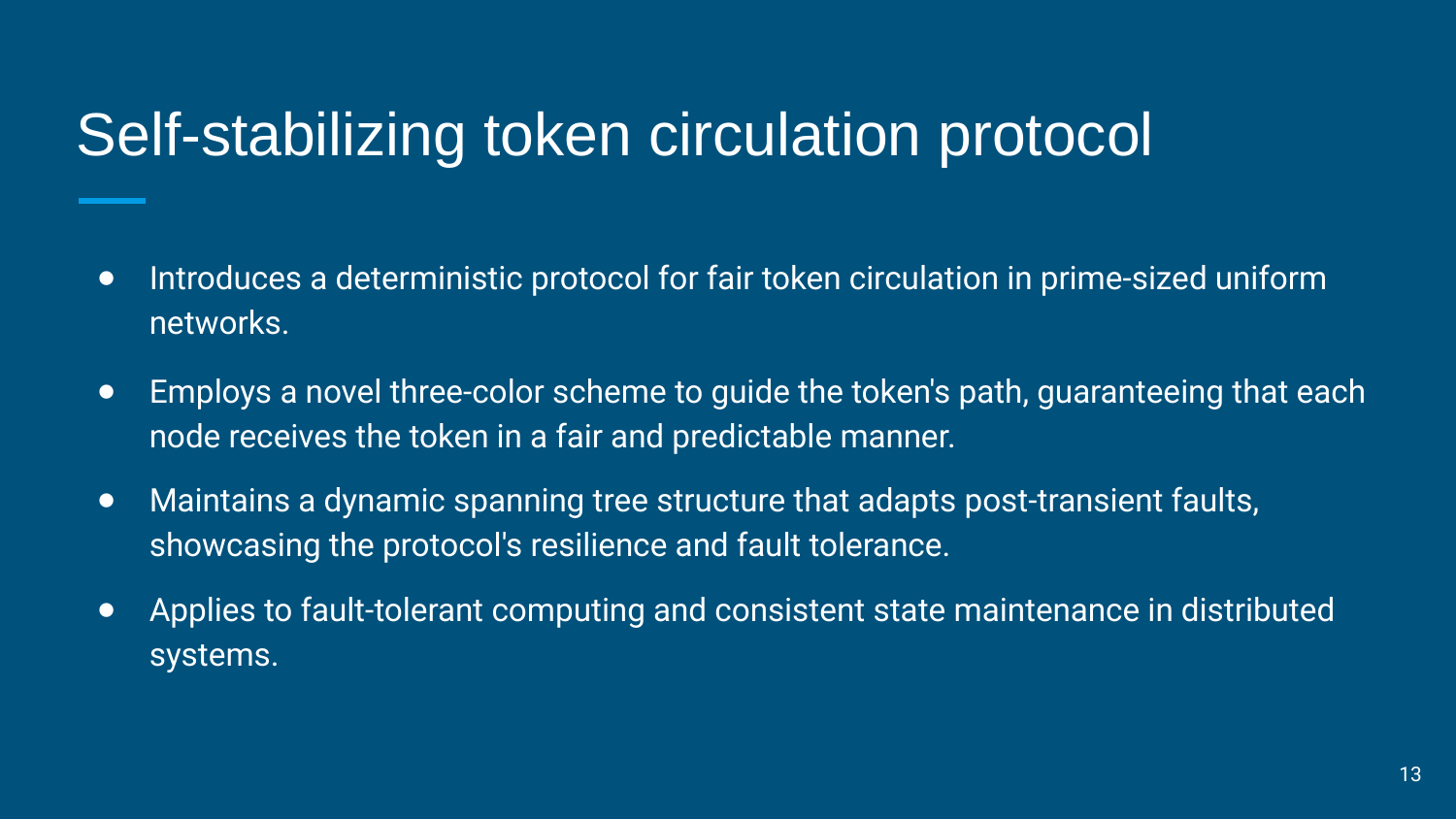

# Self-stabilizing token circulation protocol
Introduces a deterministic protocol for fair token circulation in prime-sized uniform networks.
Employs a novel three-color scheme to guide the token's path, guaranteeing that each node receives the token in a fair and predictable manner.
Maintains a dynamic spanning tree structure that adapts post-transient faults, showcasing the protocol's resilience and fault tolerance.
Applies to fault-tolerant computing and consistent state maintenance in distributed systems.

13